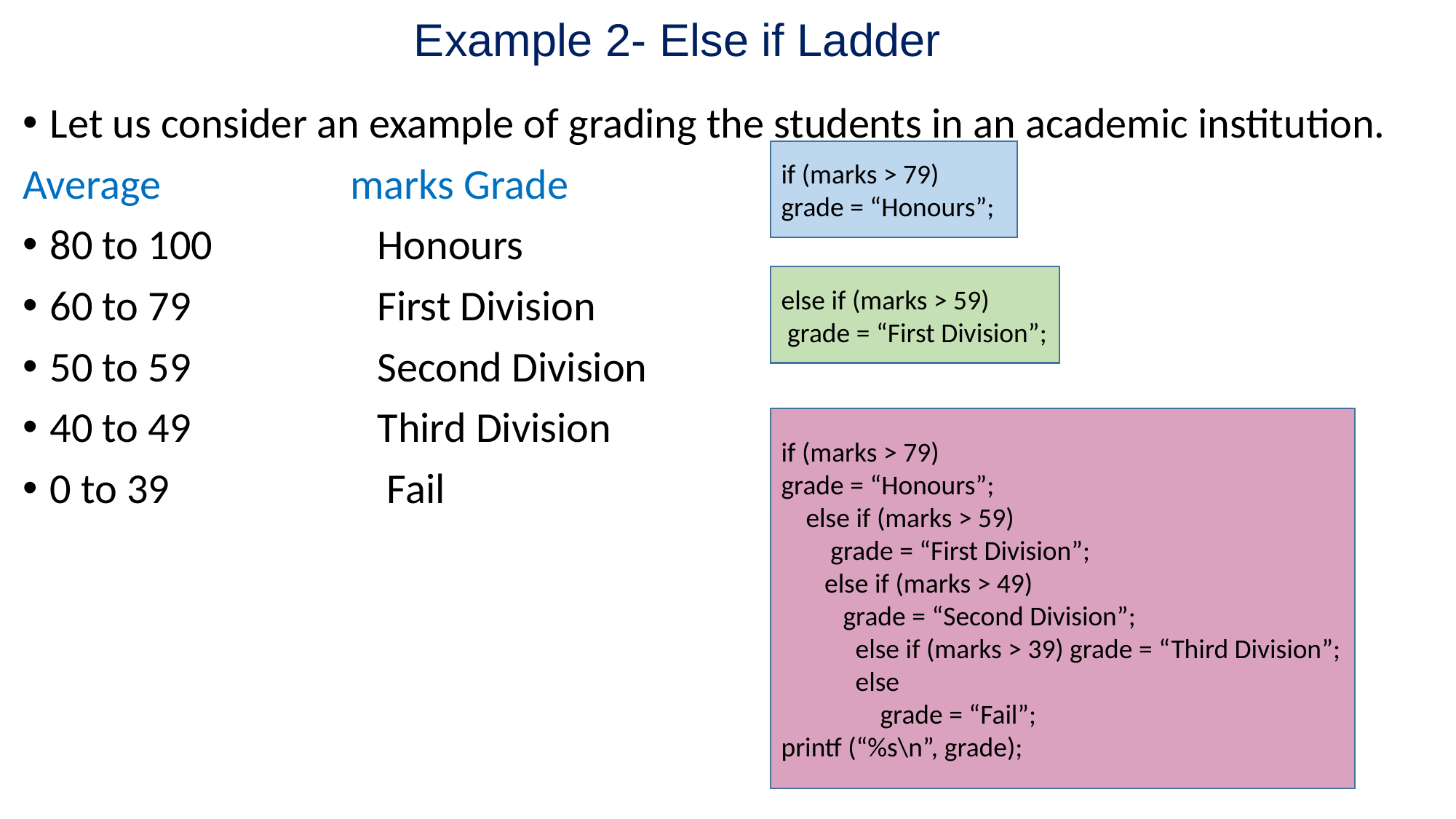

# Example 2- Else if Ladder
Let us consider an example of grading the students in an academic institution.
Average 		marks Grade
80 to 100 		Honours
60 to 79  		First Division
50 to 59 		Second Division
40 to 49 		Third Division
0 to 39		 Fail

if (marks > 79)
grade = “Honours”;
else if (marks > 59)
 grade = “First Division”;
if (marks > 79)
grade = “Honours”;
    else if (marks > 59)
        grade = “First Division”;
       else if (marks > 49)
          grade = “Second Division”;
            else if (marks > 39) grade = “Third Division”;
            else
                grade = “Fail”;
printf (“%s\n”, grade);